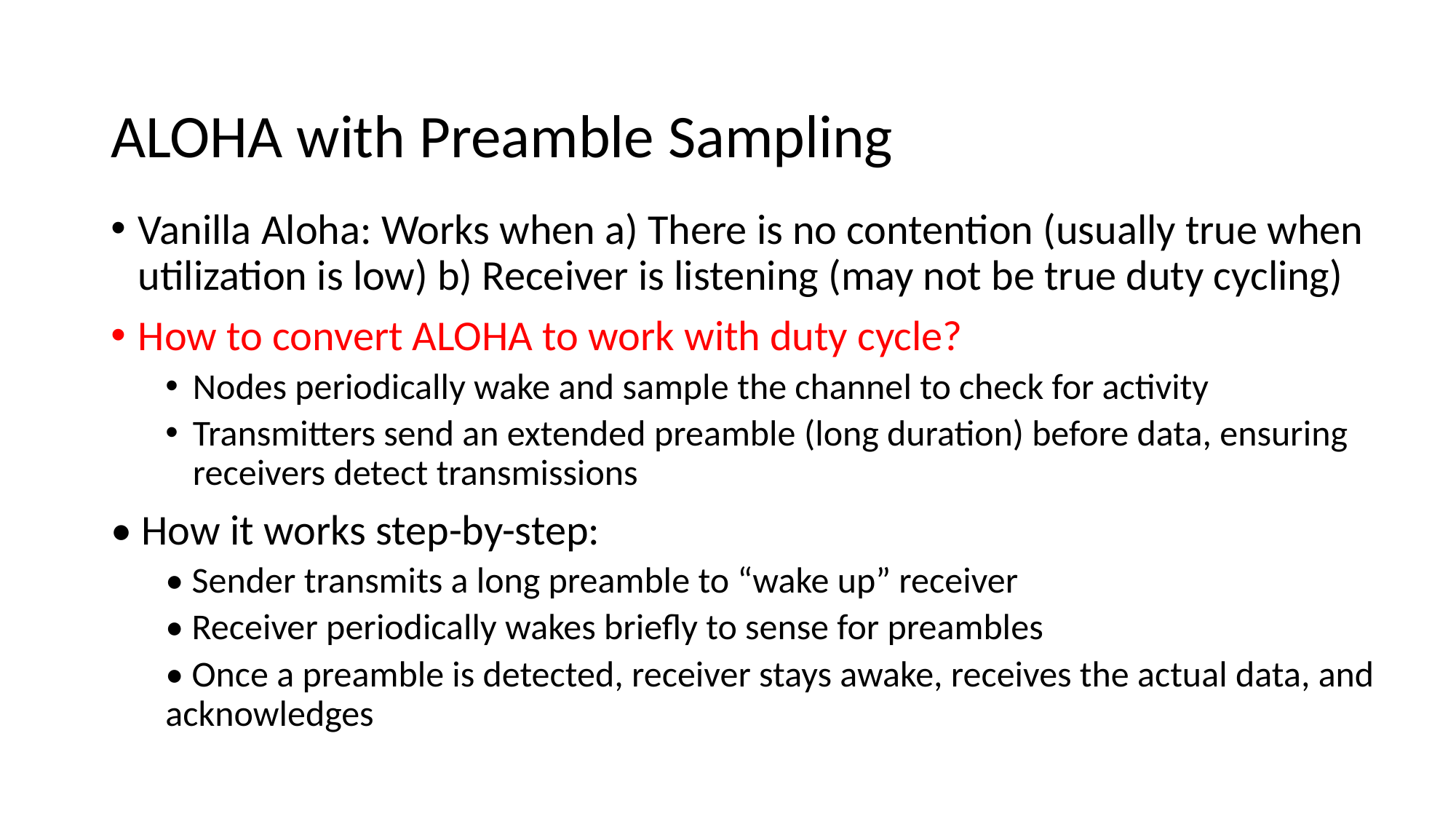

# ALOHA with Preamble Sampling
Vanilla Aloha: Works when a) There is no contention (usually true when utilization is low) b) Receiver is listening (may not be true duty cycling)
How to convert ALOHA to work with duty cycle?
Nodes periodically wake and sample the channel to check for activity
Transmitters send an extended preamble (long duration) before data, ensuring receivers detect transmissions
• How it works step-by-step:
• Sender transmits a long preamble to “wake up” receiver
• Receiver periodically wakes briefly to sense for preambles
• Once a preamble is detected, receiver stays awake, receives the actual data, and acknowledges